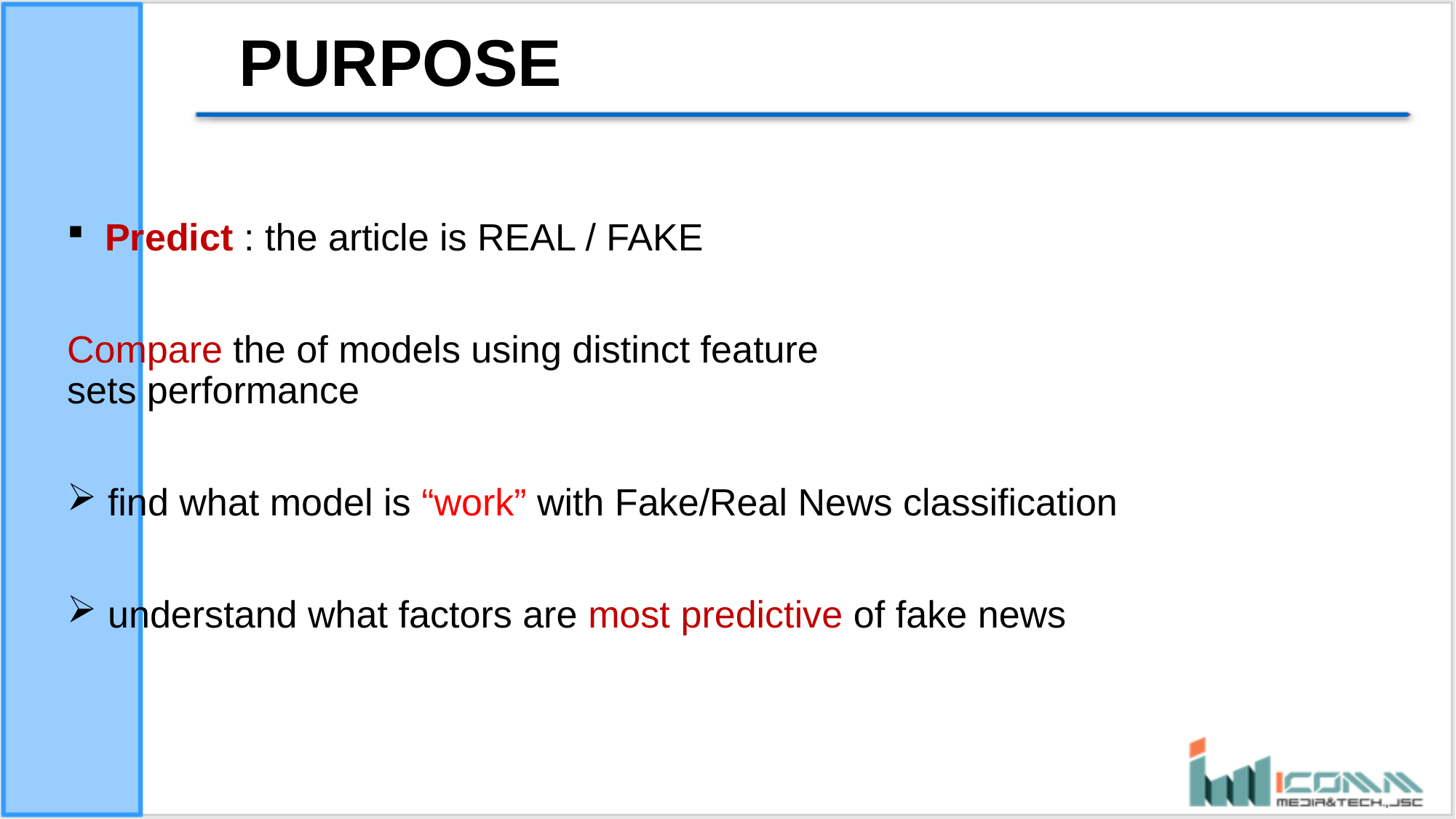

# PURPOSE

 Predict : the article is REAL / FAKE

Compare the of models using distinct feature
sets performance

 find what model is “work” with Fake/Real News classification

 understand what factors are most predictive of fake news